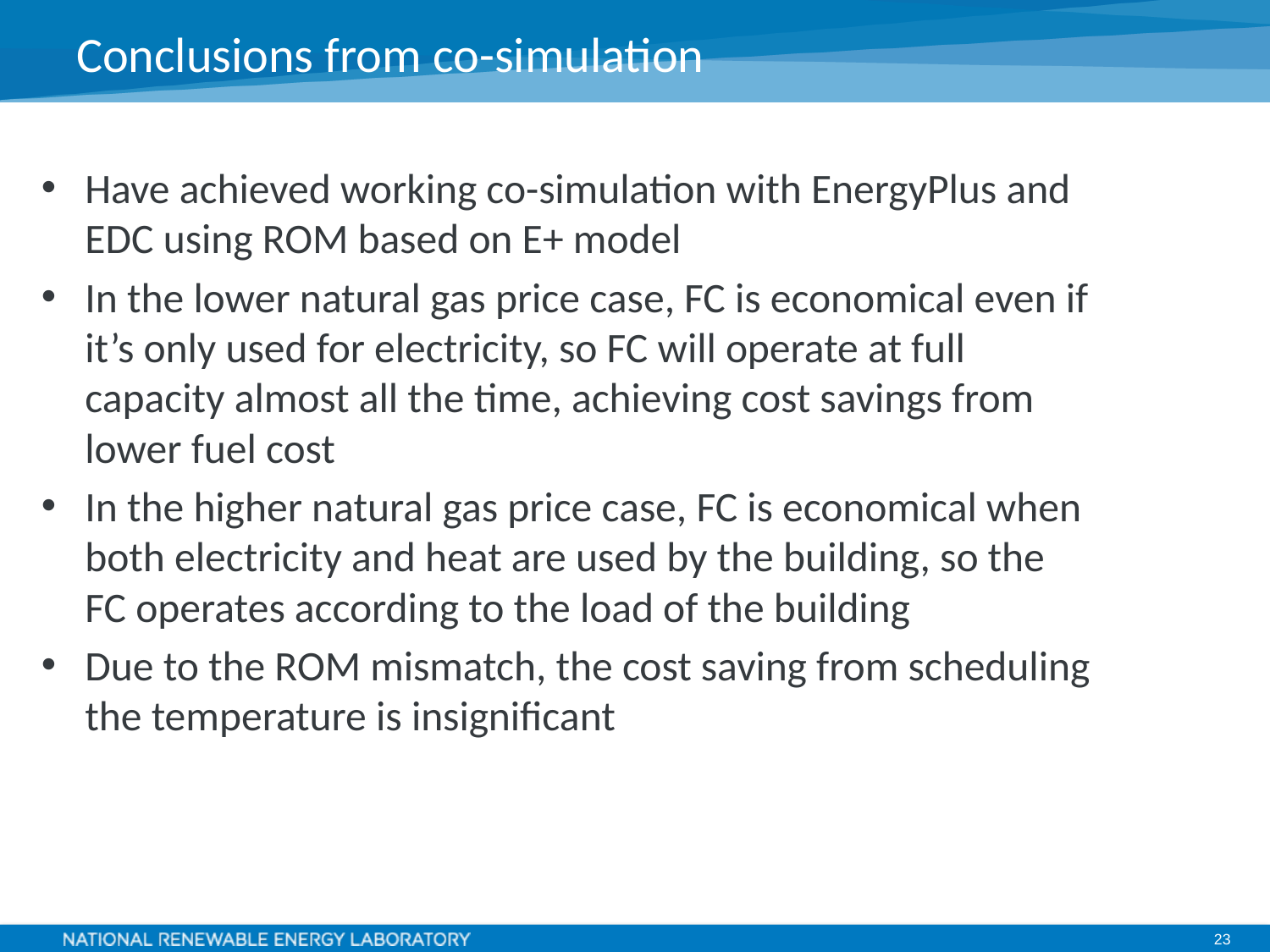

# Conclusions from co-simulation
Have achieved working co-simulation with EnergyPlus and EDC using ROM based on E+ model
In the lower natural gas price case, FC is economical even if it’s only used for electricity, so FC will operate at full capacity almost all the time, achieving cost savings from lower fuel cost
In the higher natural gas price case, FC is economical when both electricity and heat are used by the building, so the FC operates according to the load of the building
Due to the ROM mismatch, the cost saving from scheduling the temperature is insignificant